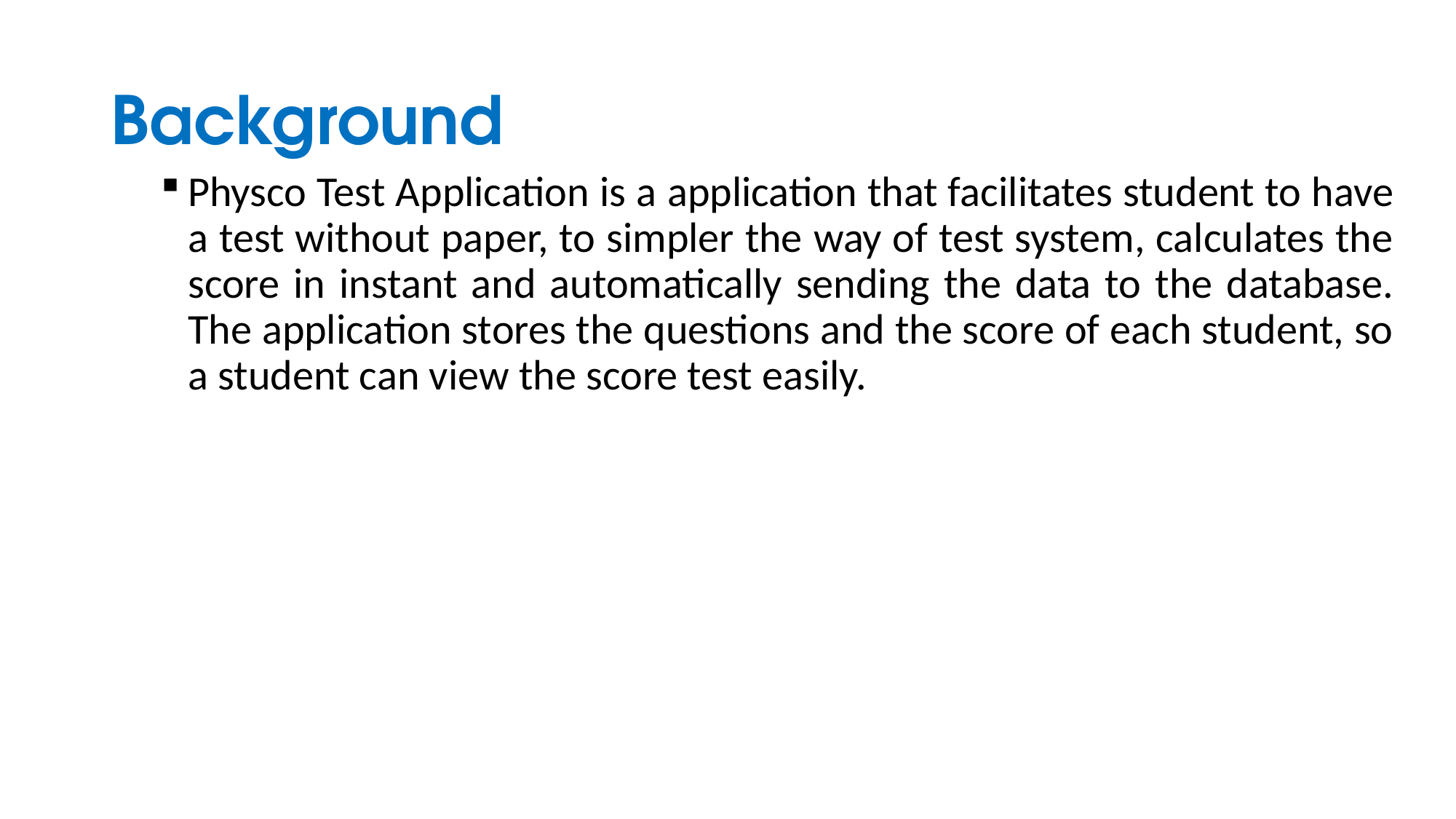

# Background
Physco Test Application is a application that facilitates student to have a test without paper, to simpler the way of test system, calculates the score in instant and automatically sending the data to the database. The application stores the questions and the score of each student, so a student can view the score test easily.